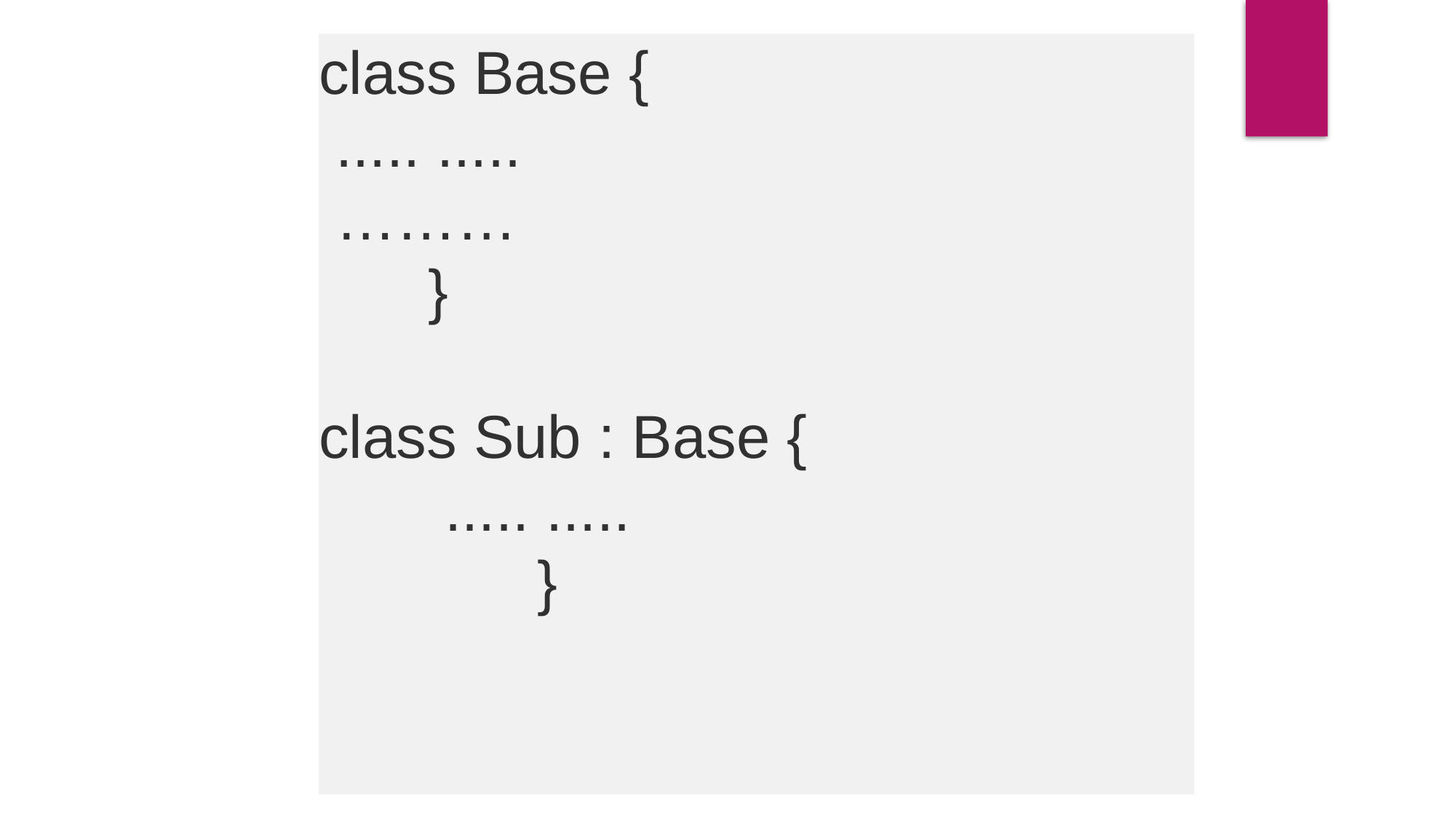

class Base {
 ..... .....
 ………
	}

class Sub : Base {
	 ..... .....
		}